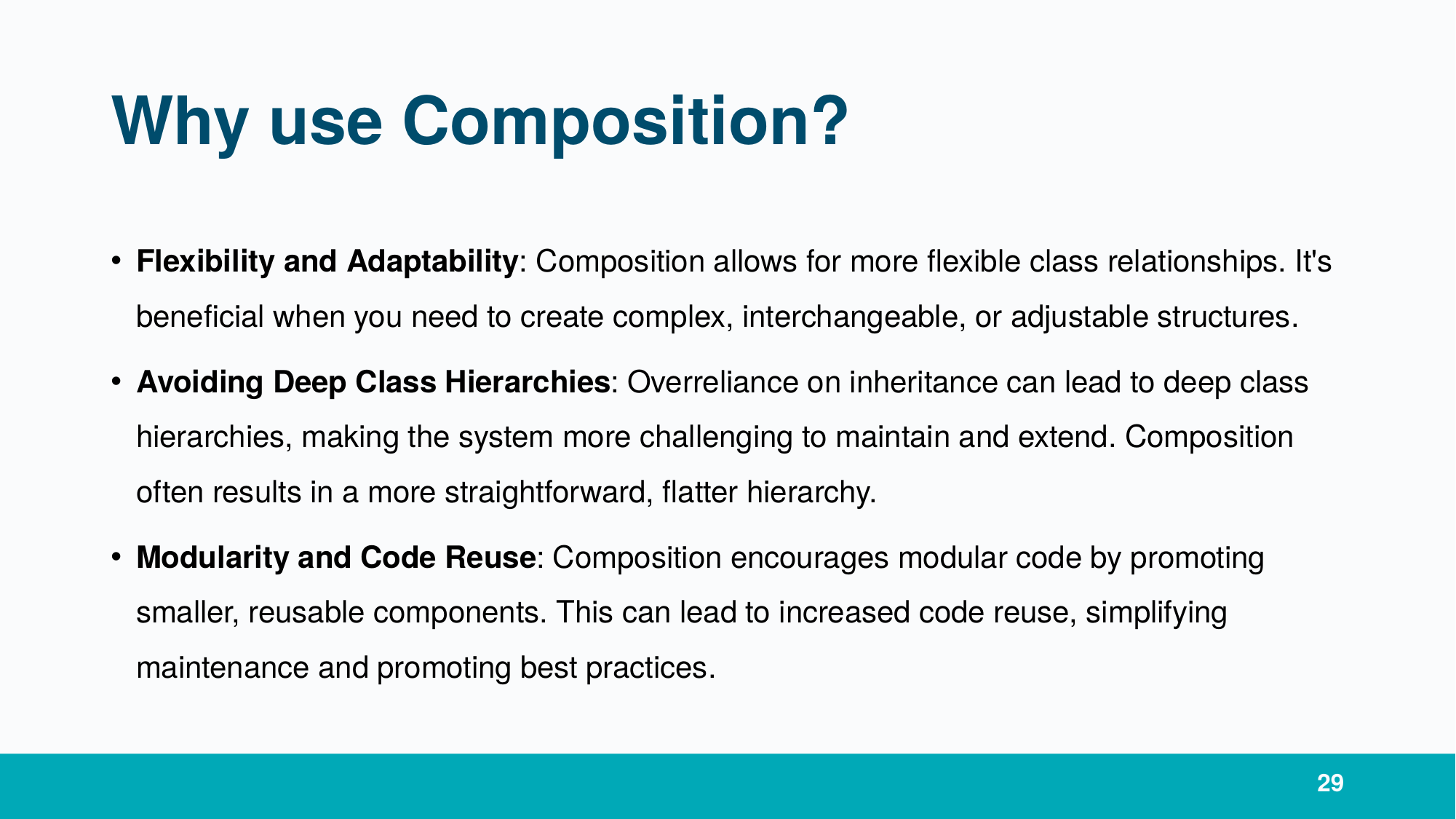

# Why use Composition?
Flexibility and Adaptability: Composition allows for more flexible class relationships. It's beneficial when you need to create complex, interchangeable, or adjustable structures.
Avoiding Deep Class Hierarchies: Overreliance on inheritance can lead to deep class hierarchies, making the system more challenging to maintain and extend. Composition often results in a more straightforward, flatter hierarchy.
Modularity and Code Reuse: Composition encourages modular code by promoting smaller, reusable components. This can lead to increased code reuse, simplifying maintenance and promoting best practices.
29